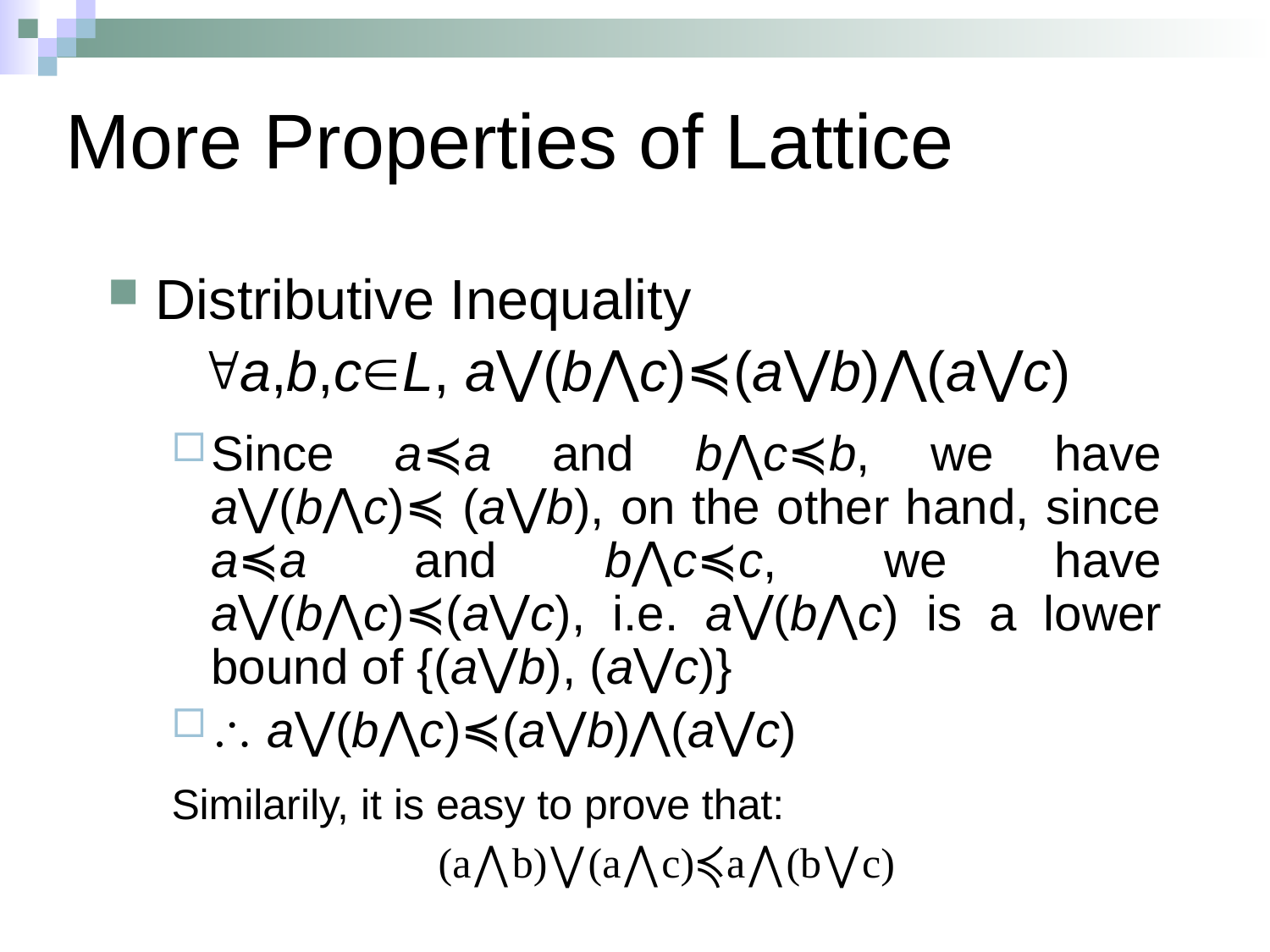

# More Properties of Lattice
Distributive Inequality
∀a,b,c∈L, a⋁(b⋀c)≼(a⋁b)⋀(a⋁c)
Since a≼a and b⋀c≼b, we have a⋁(b⋀c)≼ (a⋁b), on the other hand, since a≼a and b⋀c≼c, we have a⋁(b⋀c)≼(a⋁c), i.e. a⋁(b⋀c) is a lower bound of {(a⋁b), (a⋁c)}
∴ a⋁(b⋀c)≼(a⋁b)⋀(a⋁c)
Similarily, it is easy to prove that:
(a⋀b)⋁(a⋀c)≼a⋀(b⋁c)